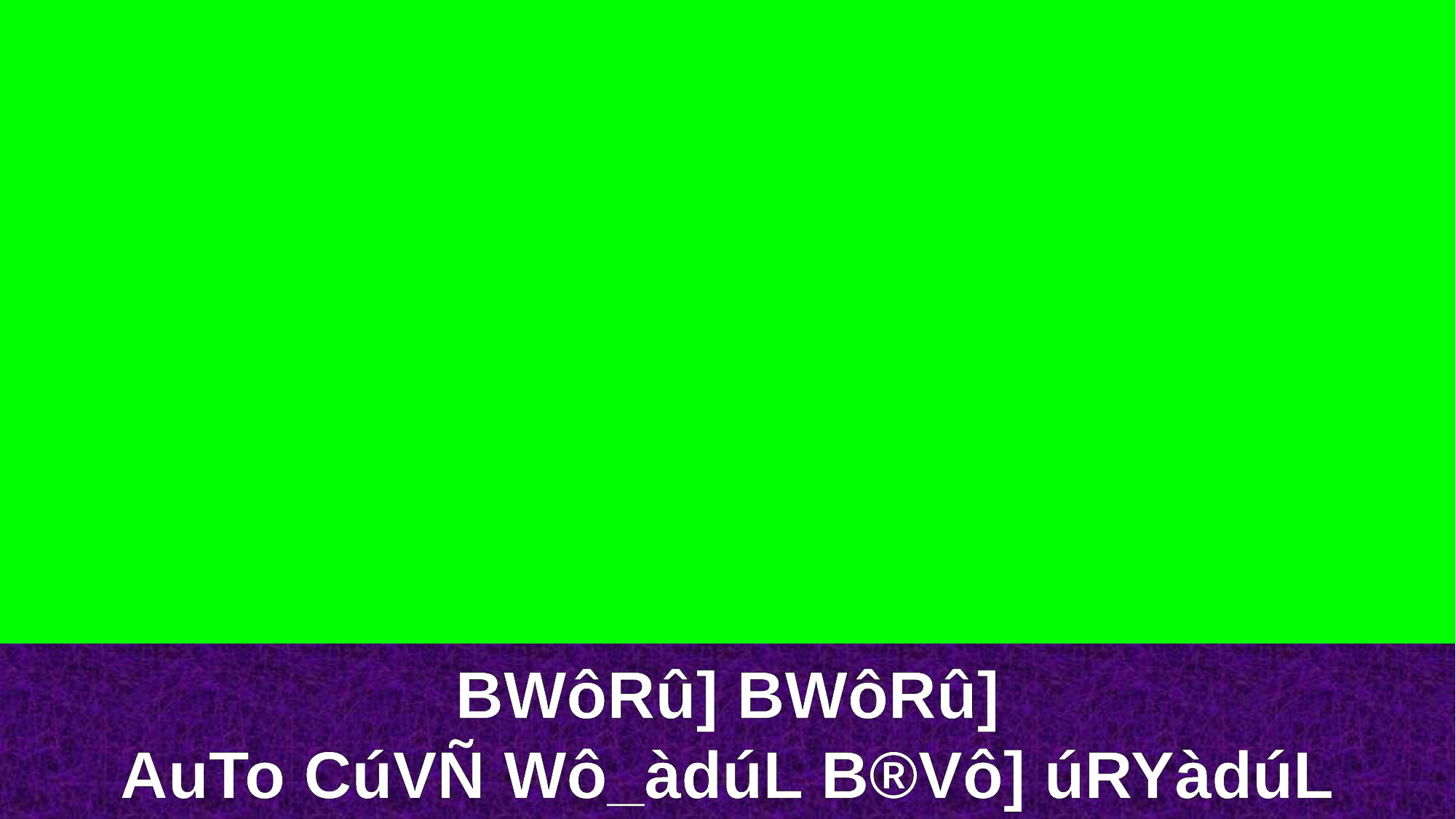

BWôRû] BWôRû]
AuTo CúVÑ Wô_àdúL B®Vô] úRYàdúL